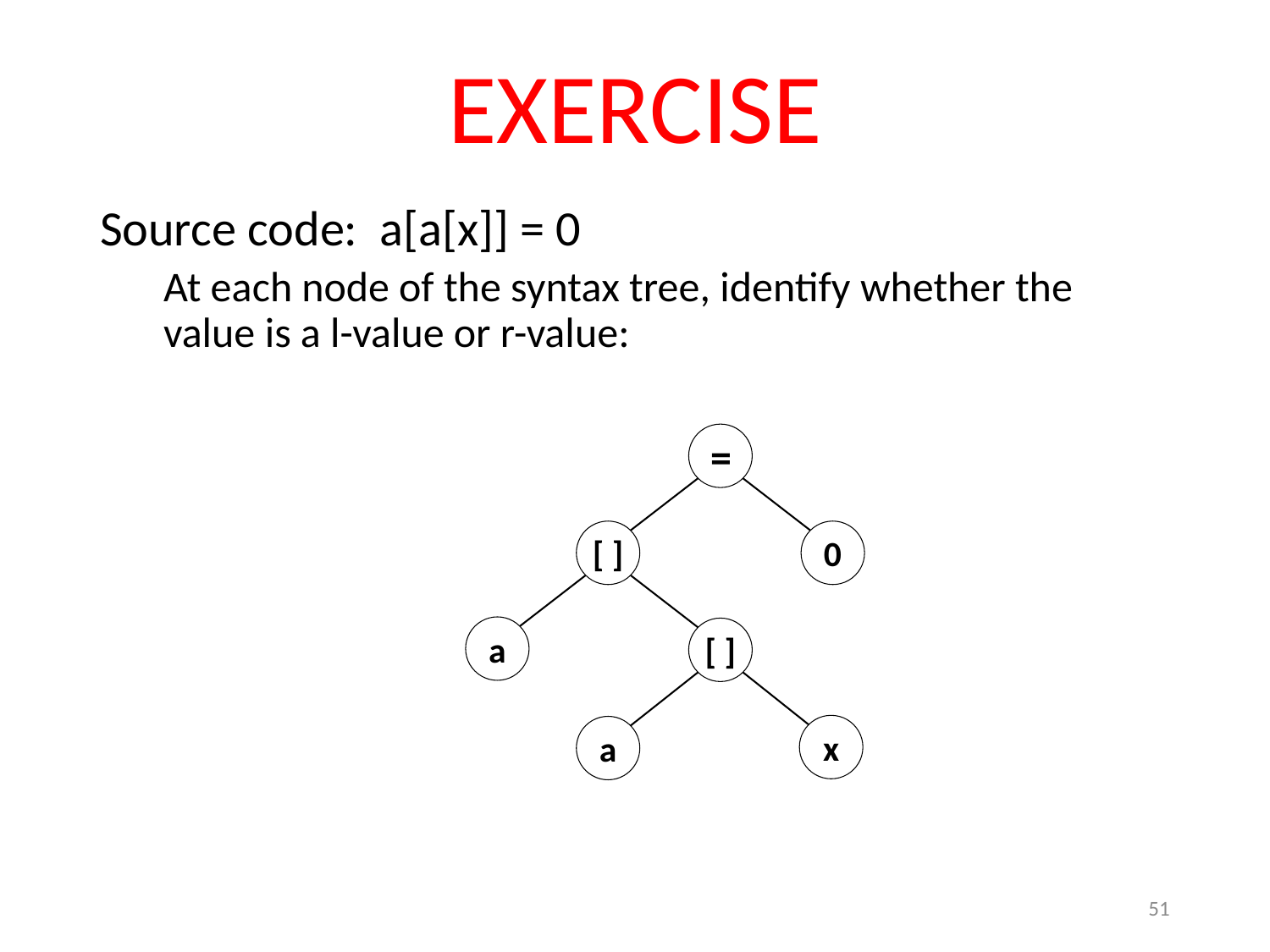

# EXERCISE
Source code:  a[a[x]] = 0
At each node of the syntax tree, identify whether the value is a l-value or r-value:
=
[ ]
0
a
[ ]
x
a
51